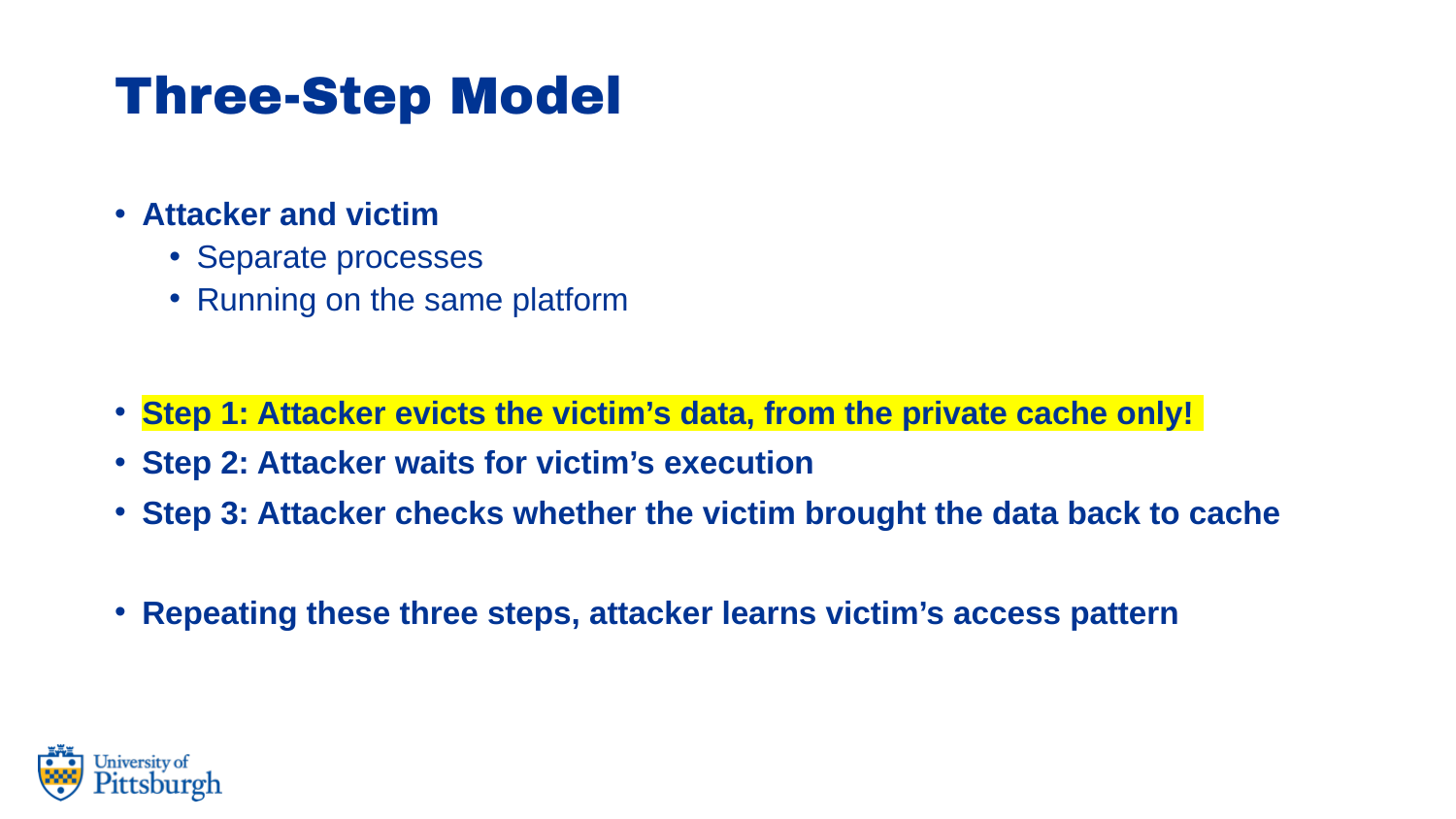

# Three-Step Model
Attacker and victim
Separate processes
Running on the same platform

Step 1: Attacker evicts the victim’s data, from the private cache only!
Step 2: Attacker waits for victim’s execution
Step 3: Attacker checks whether the victim brought the data back to cache

Repeating these three steps, attacker learns victim’s access pattern